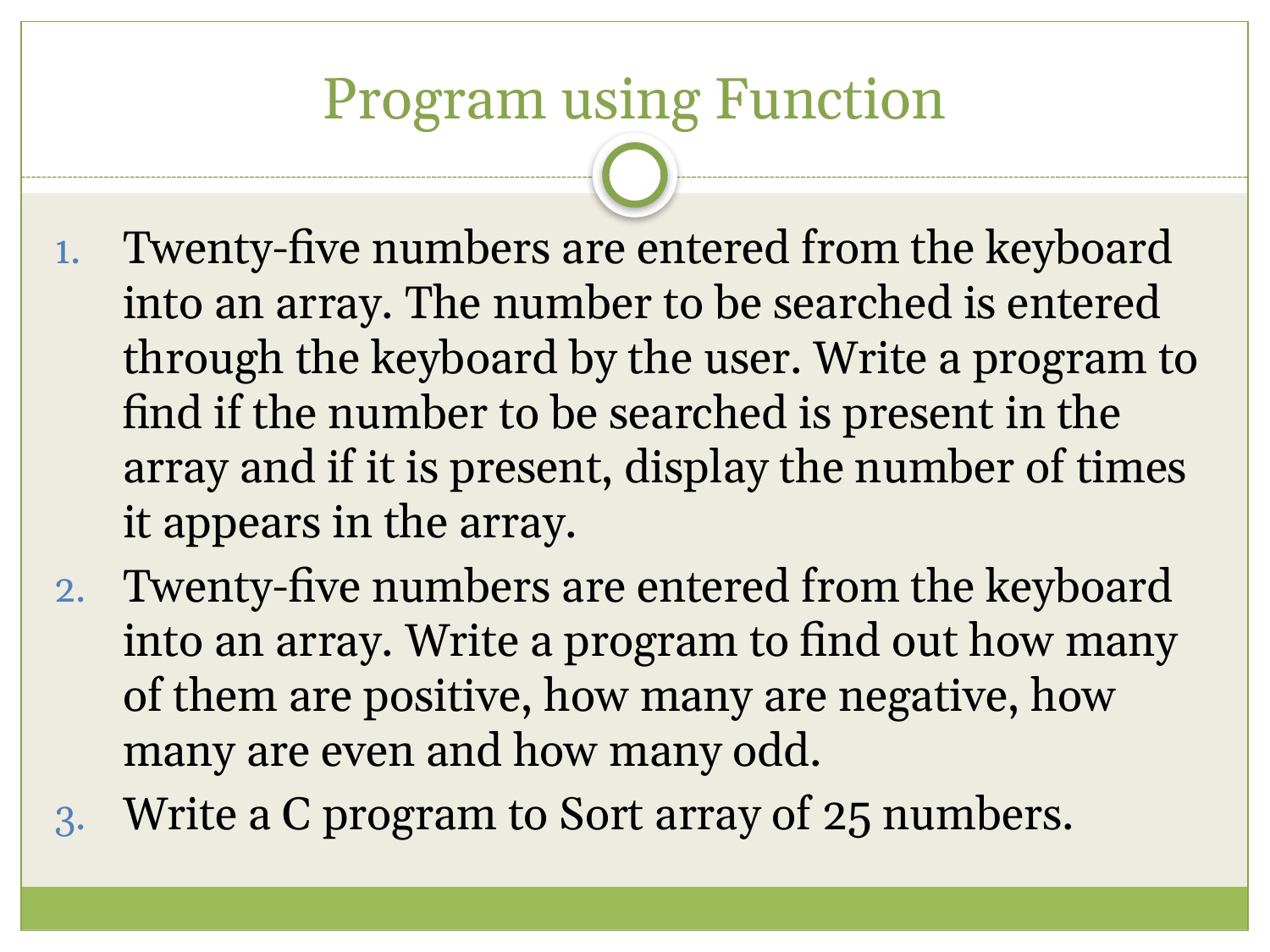

# Program using Function
Twenty-five numbers are entered from the keyboard into an array. The number to be searched is entered through the keyboard by the user. Write a program to find if the number to be searched is present in the array and if it is present, display the number of times it appears in the array.
Twenty-five numbers are entered from the keyboard into an array. Write a program to find out how many of them are positive, how many are negative, how many are even and how many odd.
Write a C program to Sort array of 25 numbers.